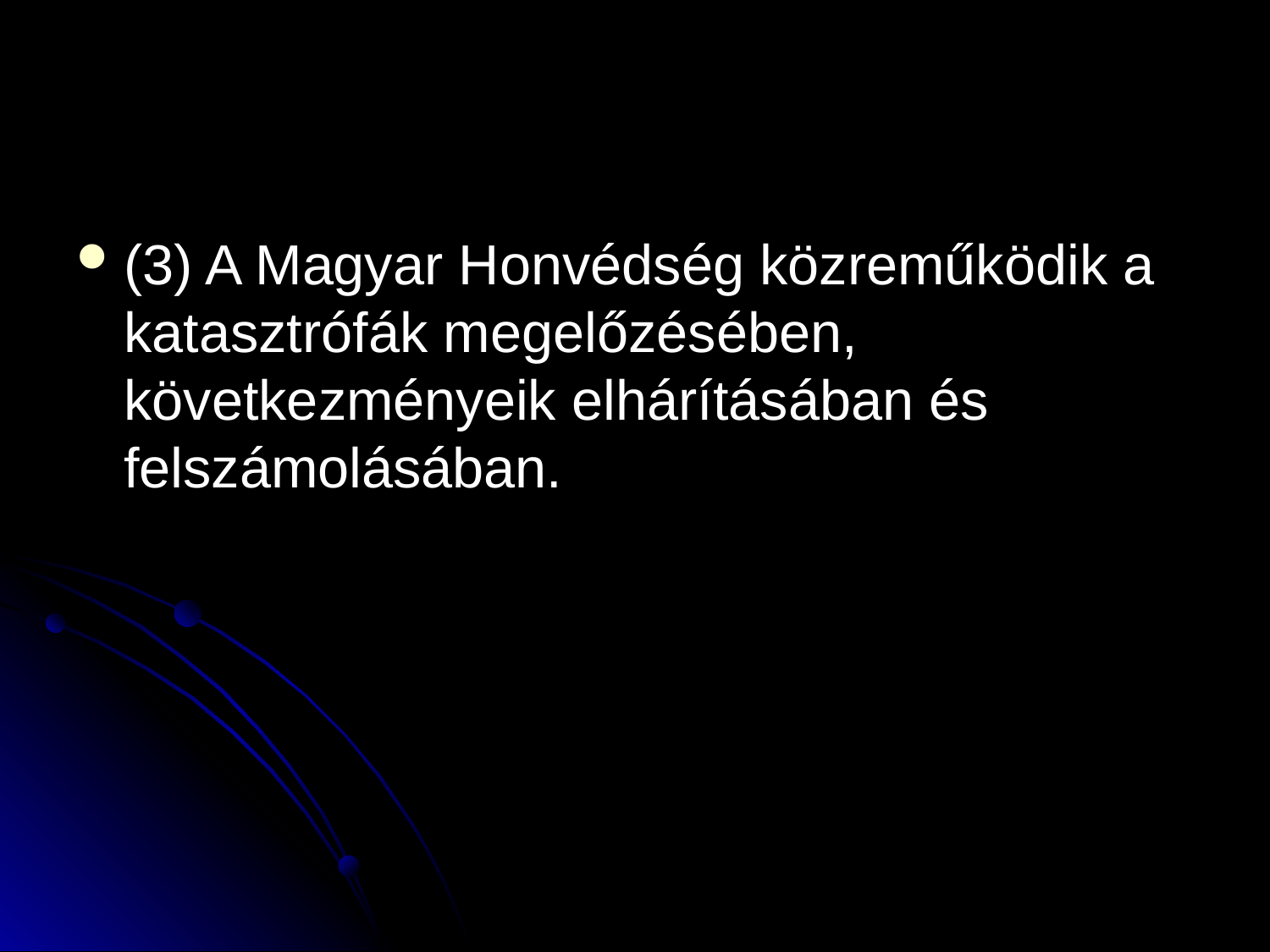

#
(3) A Magyar Honvédség közreműködik a katasztrófák megelőzésében, következményeik elhárításában és felszámolásában.